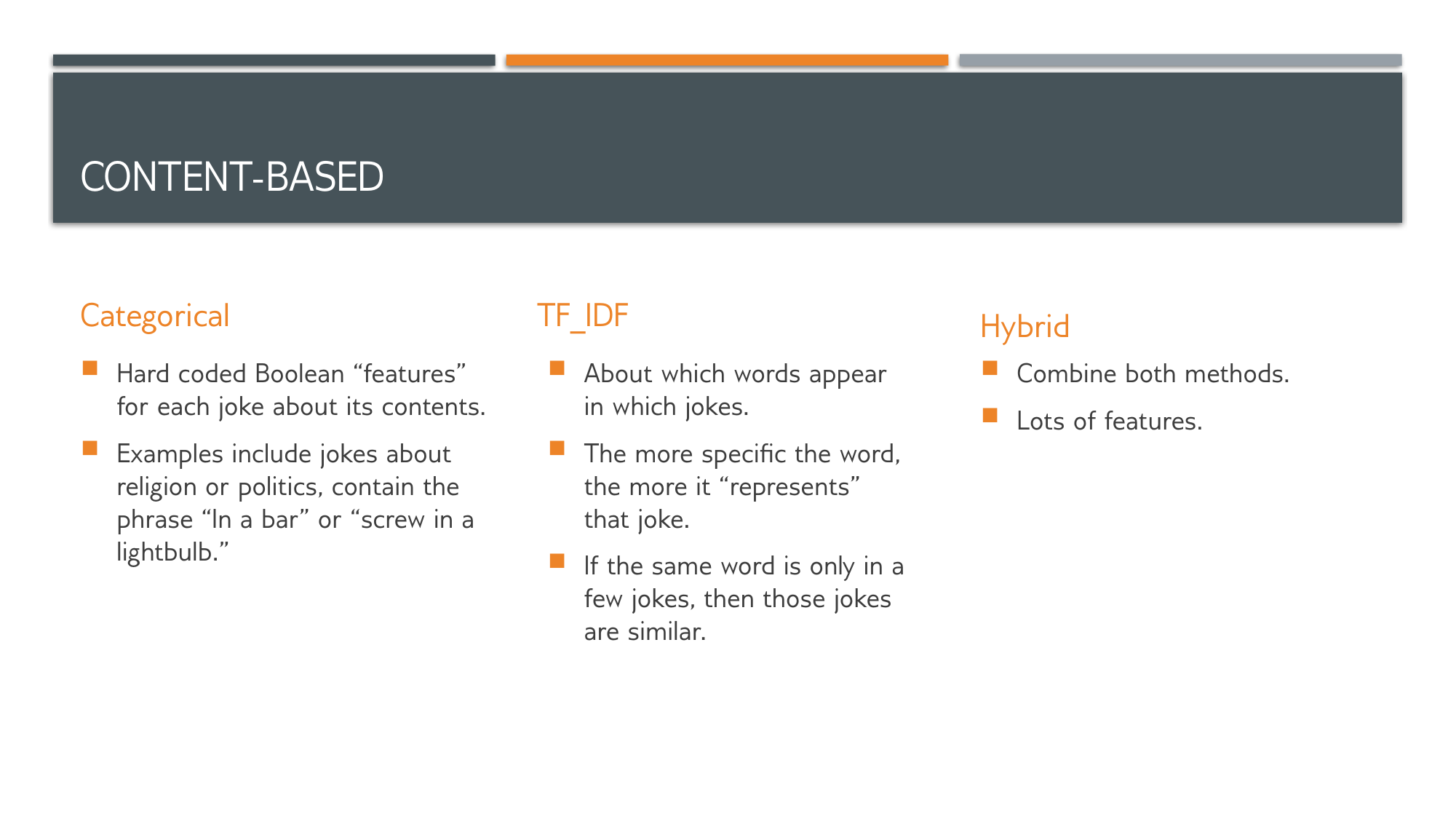

# Content-Based
TF_IDF
Categorical
Hybrid
Hard coded Boolean “features” for each joke about its contents.
Examples include jokes about religion or politics, contain the phrase “In a bar” or “screw in a lightbulb.”
About which words appear in which jokes.
The more specific the word, the more it “represents” that joke.
If the same word is only in a few jokes, then those jokes are similar.
Combine both methods.
Lots of features.